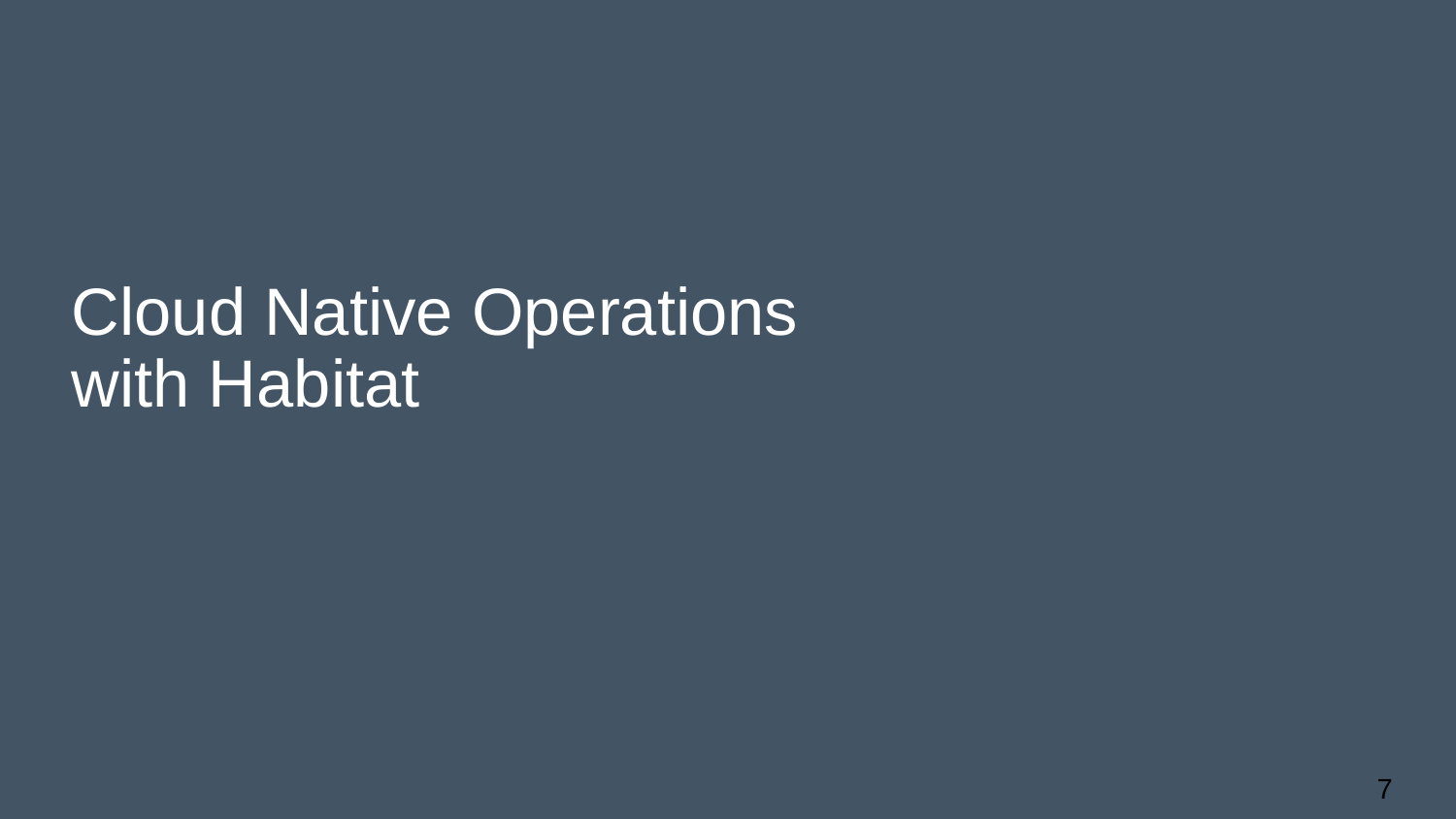

# Cloud Native Operations with Habitat
7